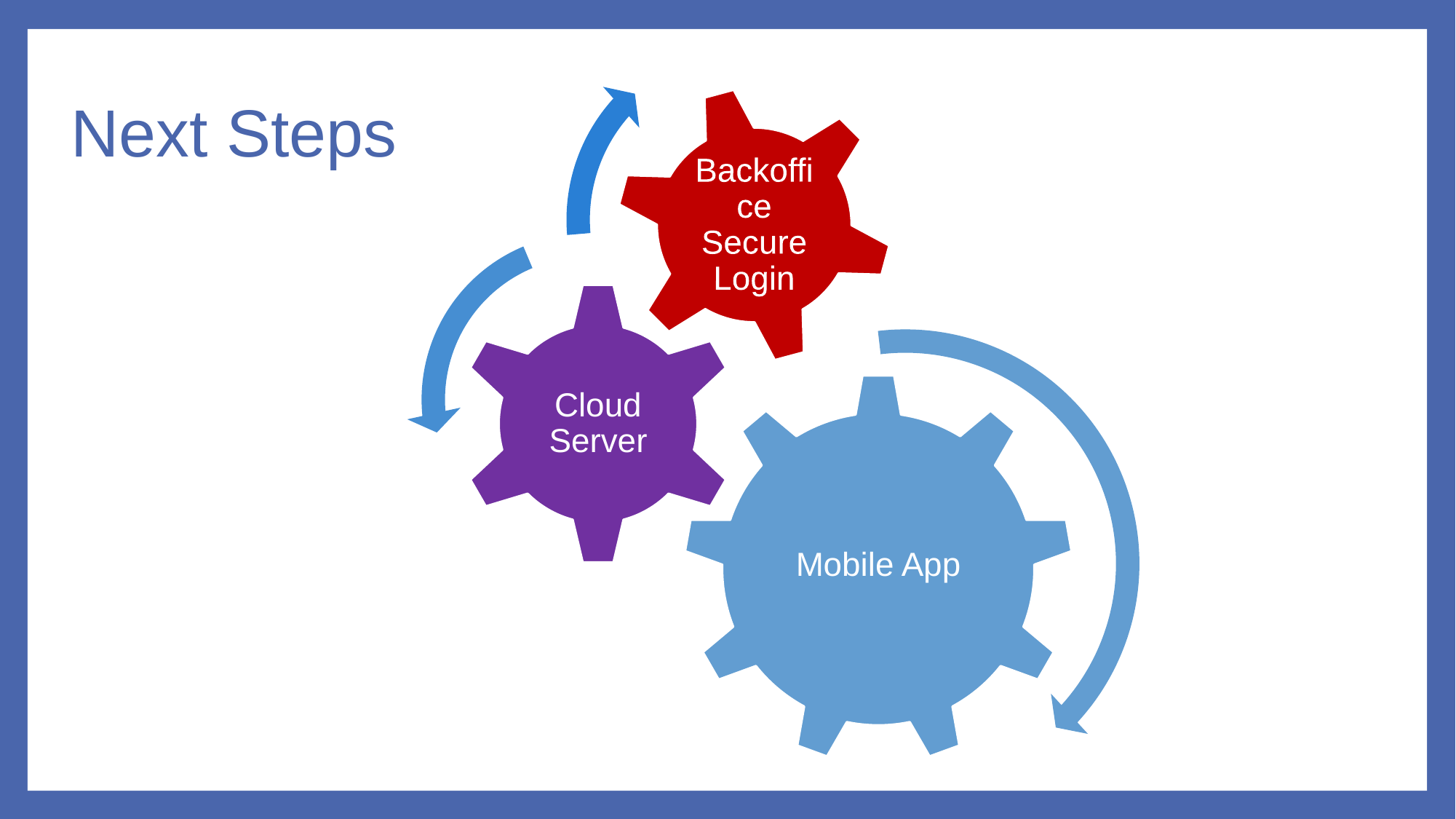

Mobile App
Cloud Server
Backoffice Secure Login
# Next Steps